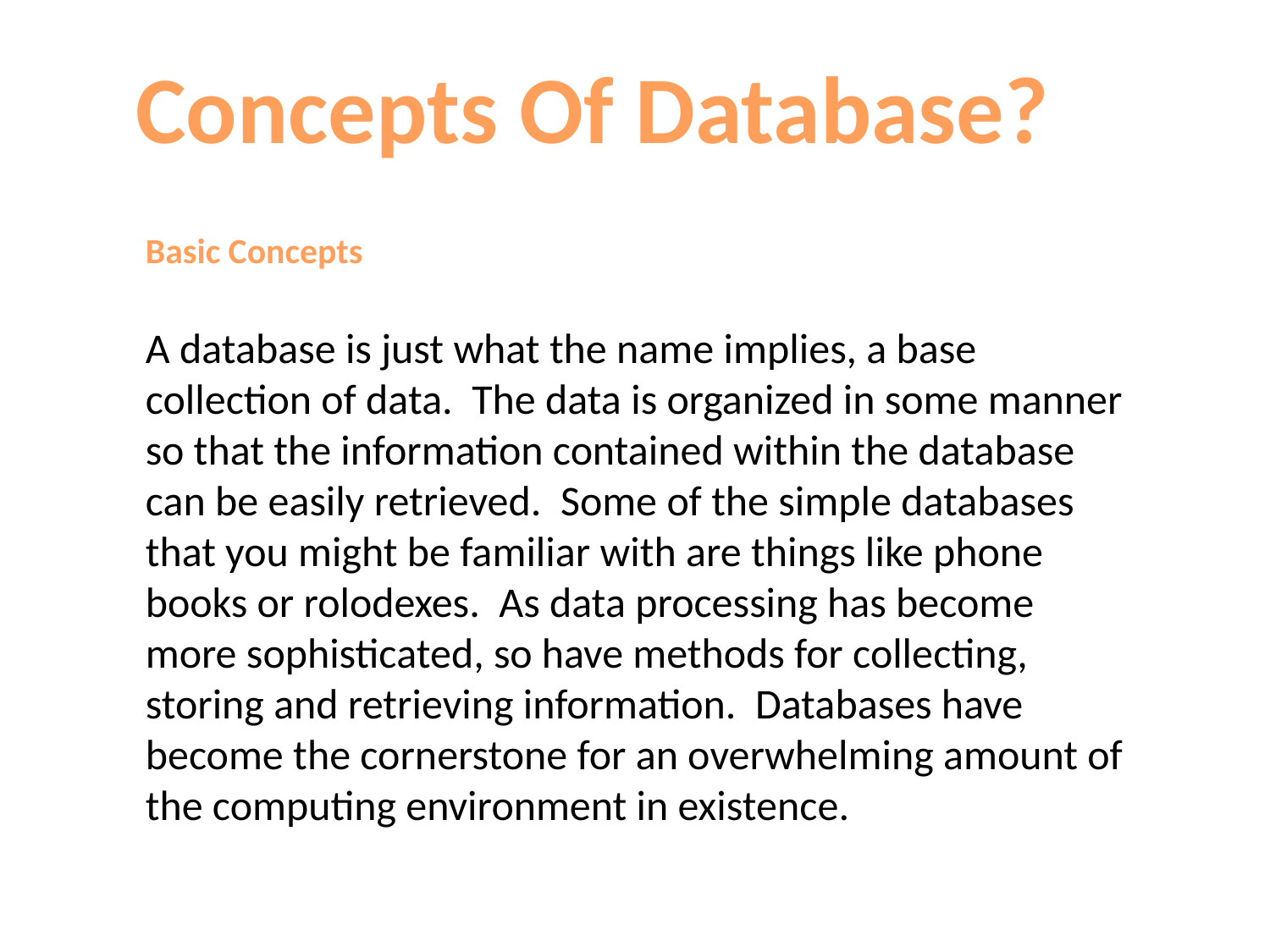

Concepts Of Database?
Basic Concepts

A database is just what the name implies, a base collection of data.  The data is organized in some manner so that the information contained within the database can be easily retrieved.  Some of the simple databases that you might be familiar with are things like phone books or rolodexes.  As data processing has become more sophisticated, so have methods for collecting, storing and retrieving information.  Databases have become the cornerstone for an overwhelming amount of the computing environment in existence.